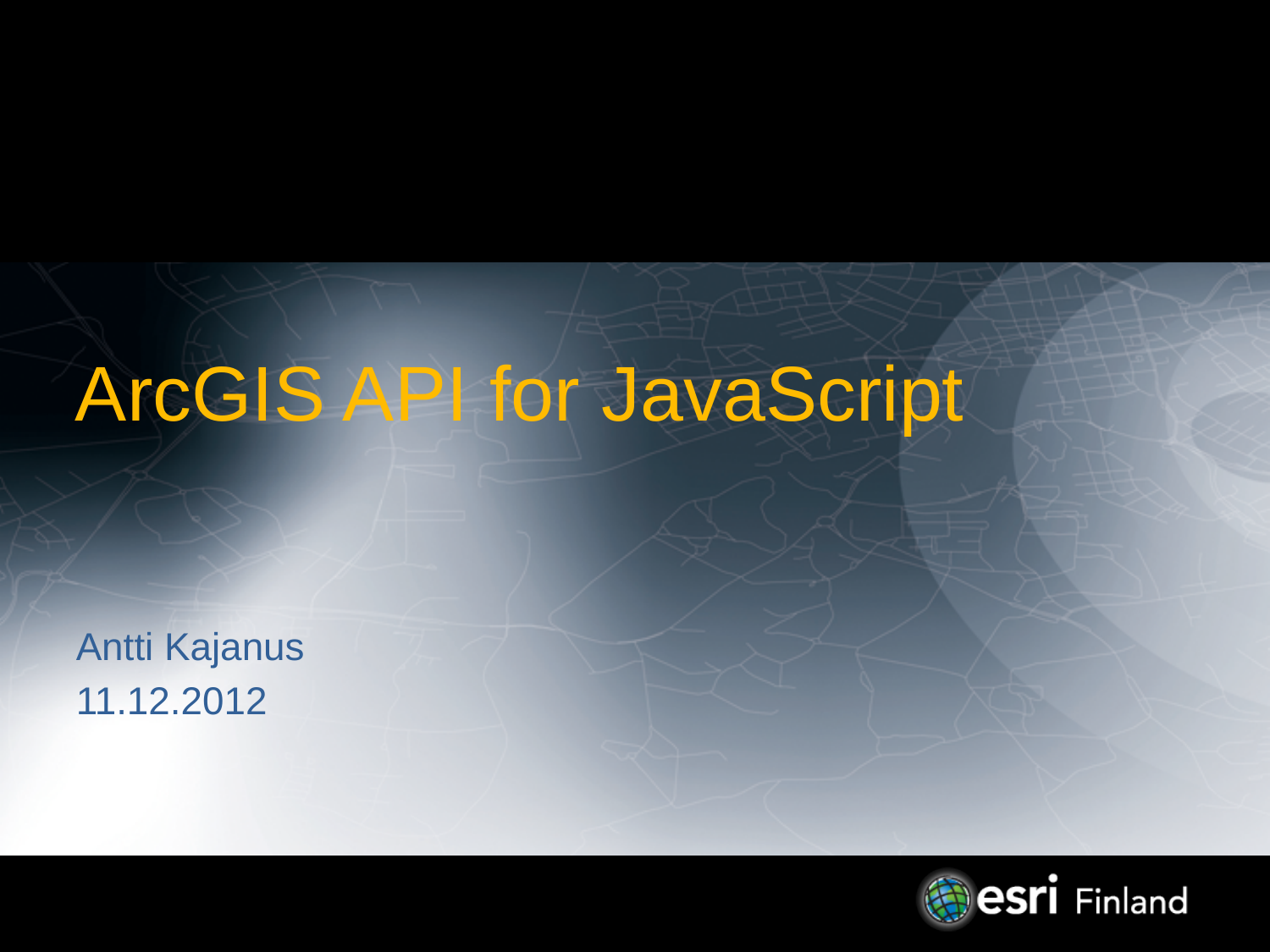

# ArcGIS API for JavaScript
Antti Kajanus
11.12.2012